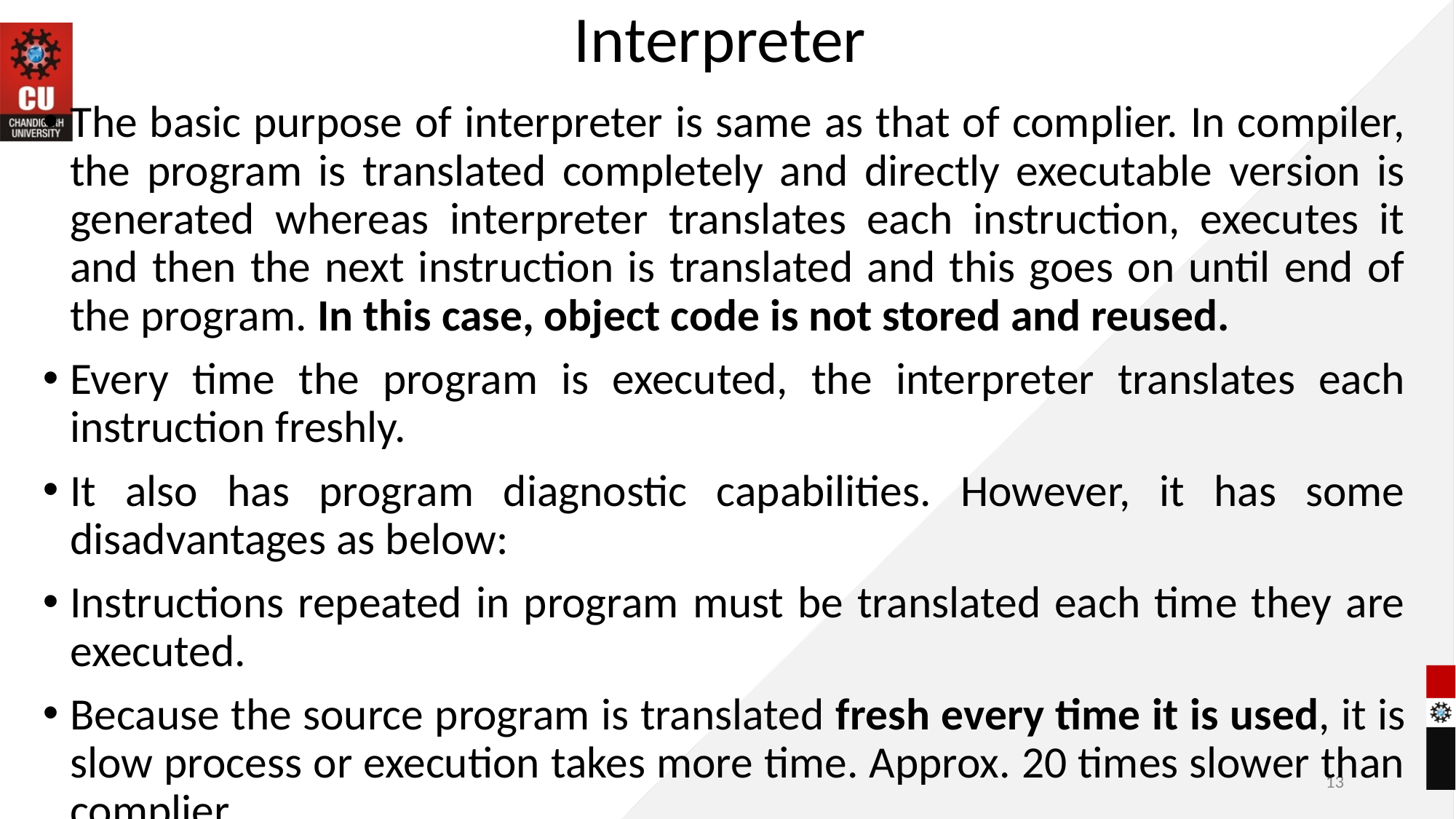

# Interpreter
The basic purpose of interpreter is same as that of complier. In compiler, the program is translated completely and directly executable version is generated whereas interpreter translates each instruction, executes it and then the next instruction is translated and this goes on until end of the program. In this case, object code is not stored and reused.
Every time the program is executed, the interpreter translates each instruction freshly.
It also has program diagnostic capabilities. However, it has some disadvantages as below:
Instructions repeated in program must be translated each time they are executed.
Because the source program is translated fresh every time it is used, it is slow process or execution takes more time. Approx. 20 times slower than complier.

13